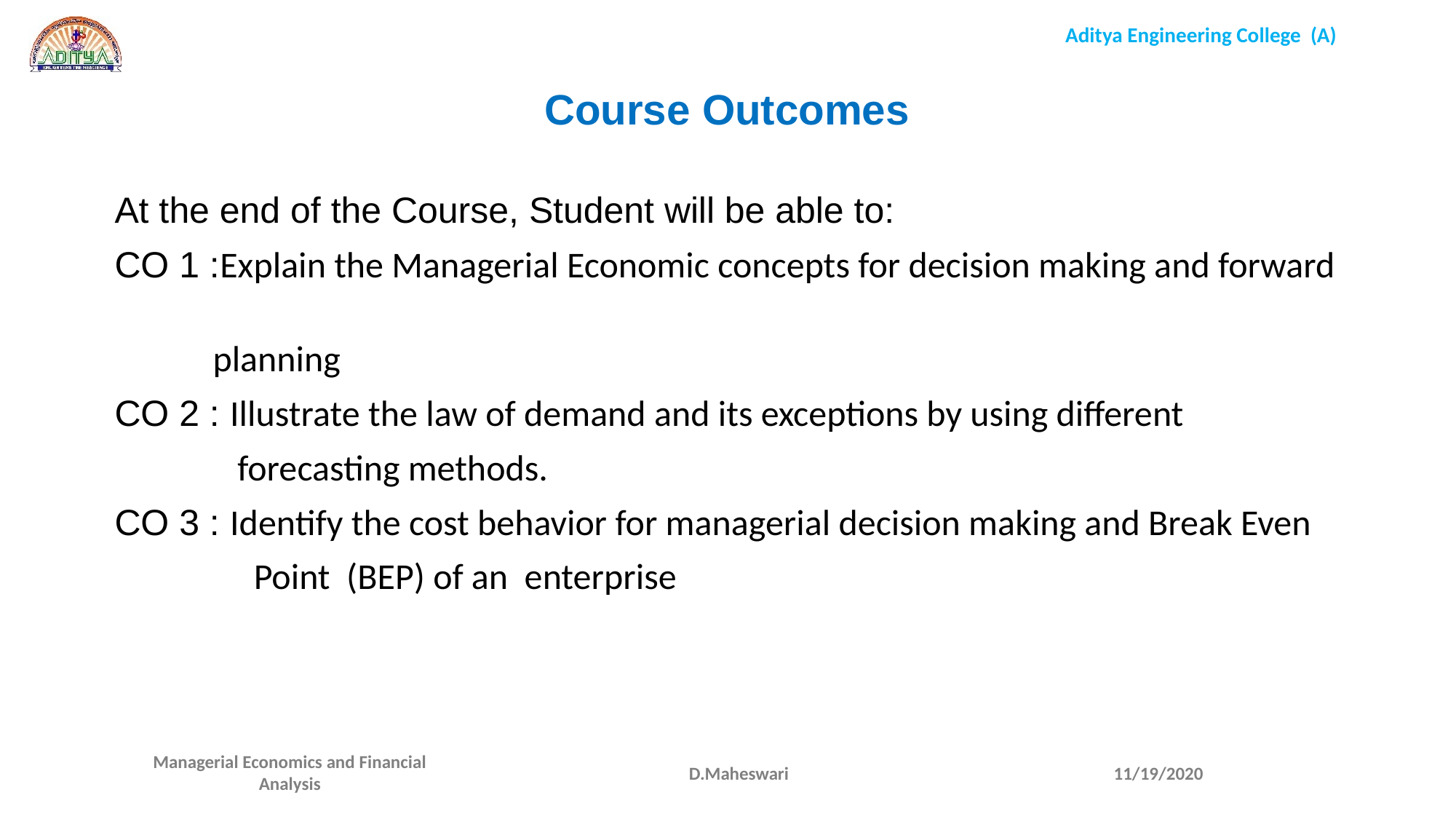

Course Outcomes

At the end of the Course, Student will be able to:
CO 1 :Explain the Managerial Economic concepts for decision making and forward
            planning
CO 2 : Illustrate the law of demand and its exceptions by using different
               forecasting methods.
CO 3 : Identify the cost behavior for managerial decision making and Break Even
                 Point  (BEP) of an  enterprise

D.Maheswari
11/19/2020